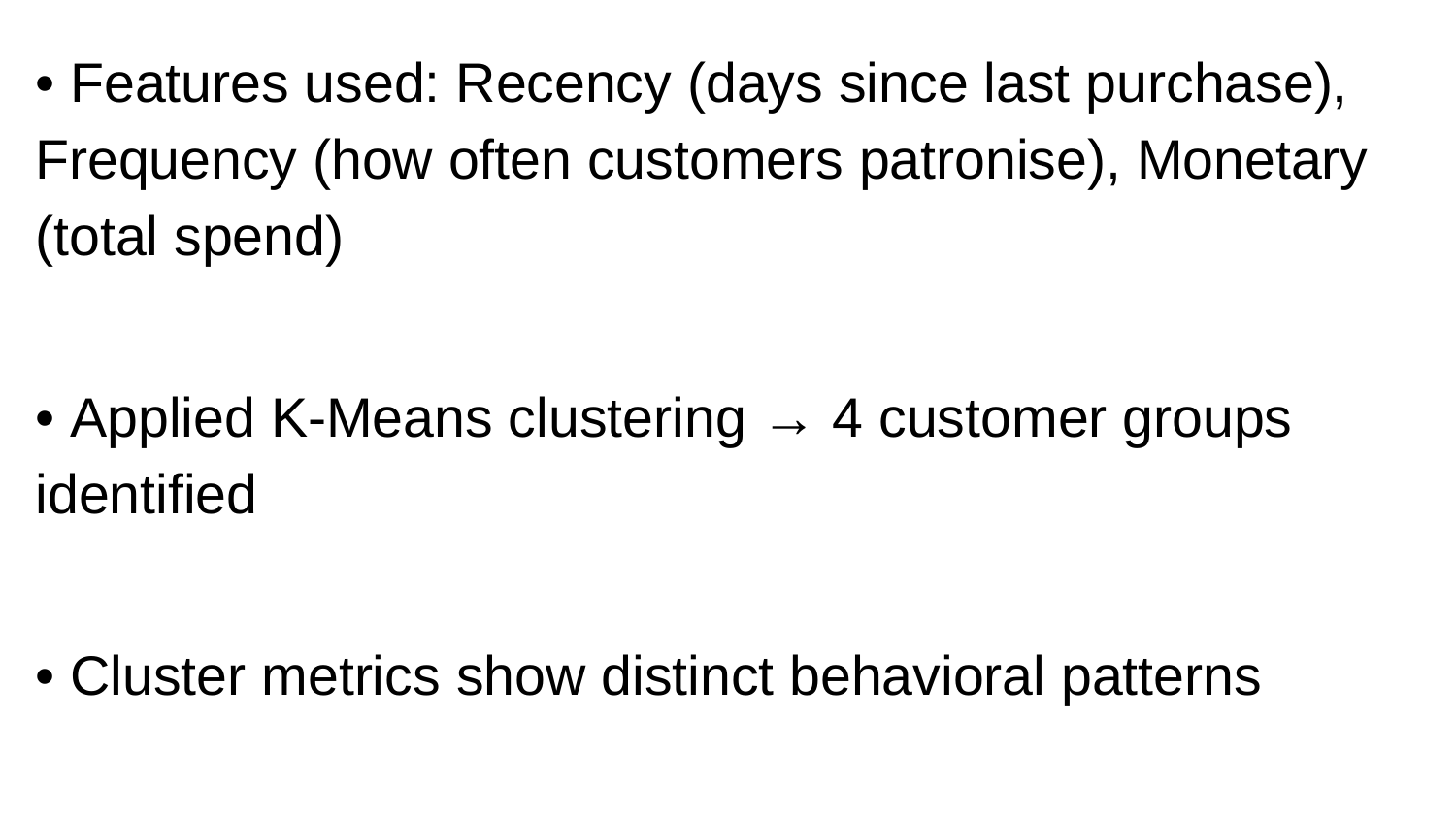

• Features used: Recency (days since last purchase), Frequency (how often customers patronise), Monetary (total spend)

• Applied K-Means clustering → 4 customer groups identified

• Cluster metrics show distinct behavioral patterns